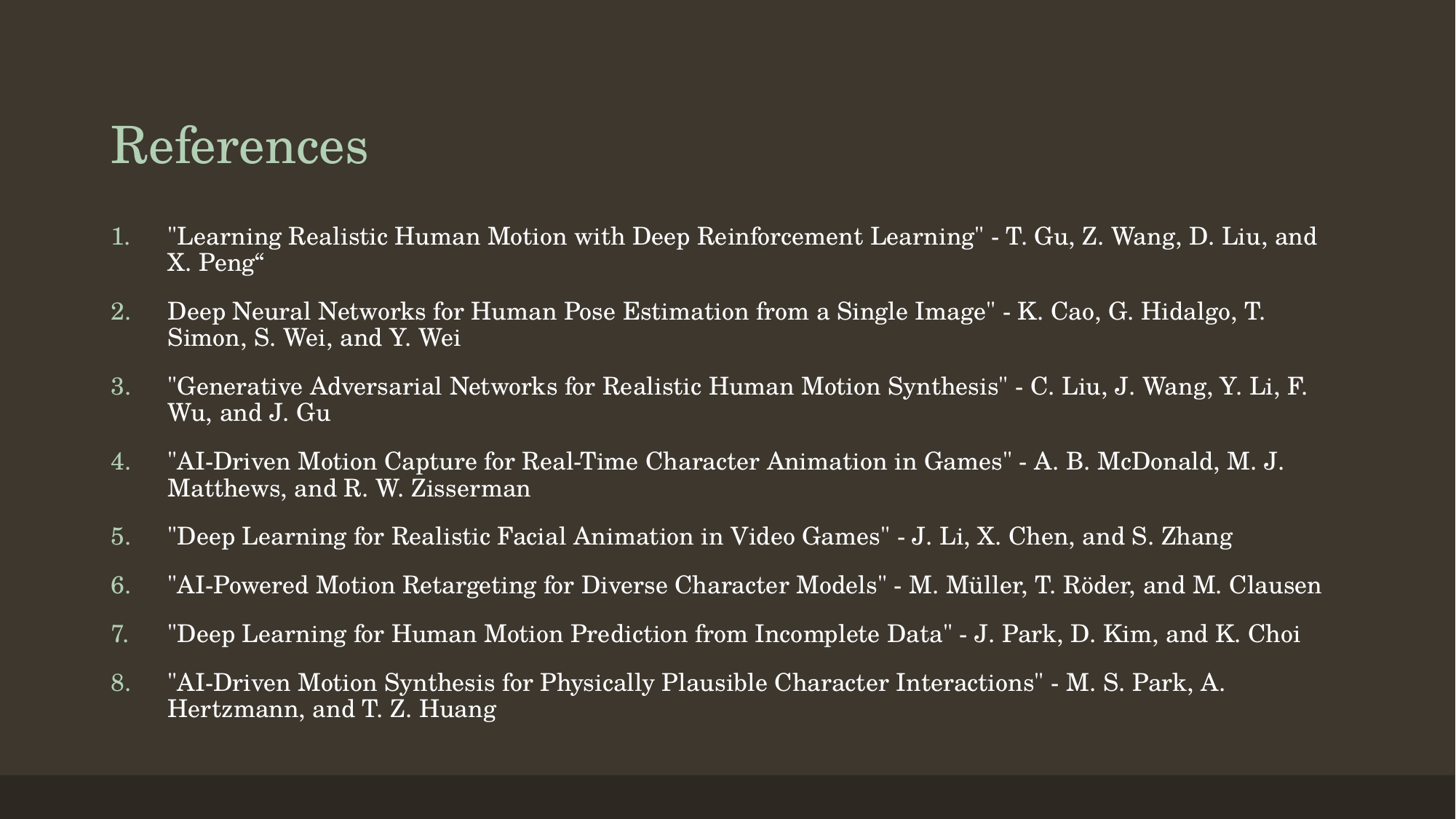

# References
"Learning Realistic Human Motion with Deep Reinforcement Learning" - T. Gu, Z. Wang, D. Liu, and X. Peng“
Deep Neural Networks for Human Pose Estimation from a Single Image" - K. Cao, G. Hidalgo, T. Simon, S. Wei, and Y. Wei
"Generative Adversarial Networks for Realistic Human Motion Synthesis" - C. Liu, J. Wang, Y. Li, F. Wu, and J. Gu
"AI-Driven Motion Capture for Real-Time Character Animation in Games" - A. B. McDonald, M. J. Matthews, and R. W. Zisserman
"Deep Learning for Realistic Facial Animation in Video Games" - J. Li, X. Chen, and S. Zhang
"AI-Powered Motion Retargeting for Diverse Character Models" - M. Müller, T. Röder, and M. Clausen
"Deep Learning for Human Motion Prediction from Incomplete Data" - J. Park, D. Kim, and K. Choi
"AI-Driven Motion Synthesis for Physically Plausible Character Interactions" - M. S. Park, A. Hertzmann, and T. Z. Huang